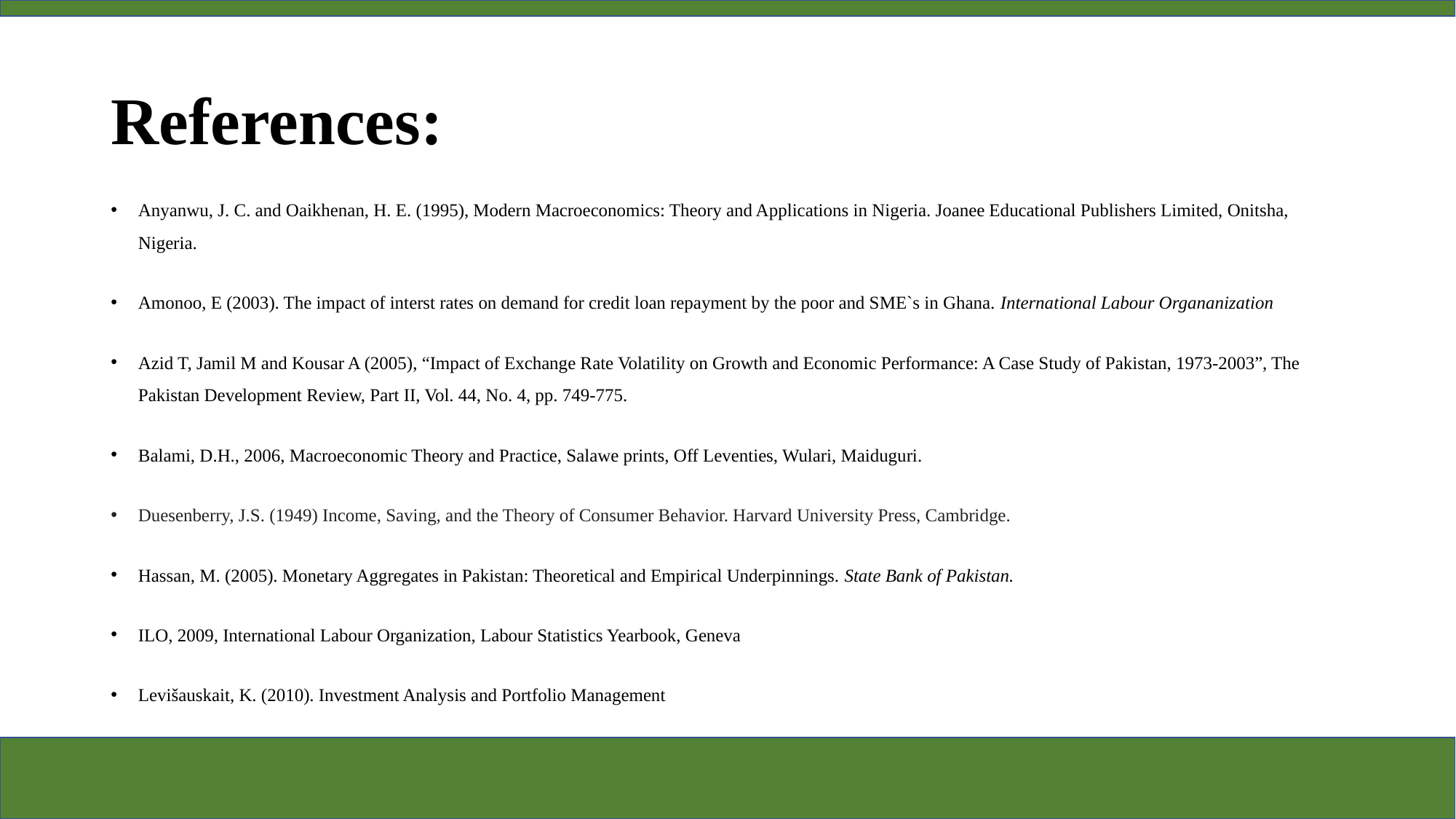

# References:
Anyanwu, J. C. and Oaikhenan, H. E. (1995), Modern Macroeconomics: Theory and Applications in Nigeria. Joanee Educational Publishers Limited, Onitsha, Nigeria.
Amonoo, E (2003). The impact of interst rates on demand for credit loan repayment by the poor and SME`s in Ghana. International Labour Organanization
Azid T, Jamil M and Kousar A (2005), “Impact of Exchange Rate Volatility on Growth and Economic Performance: A Case Study of Pakistan, 1973-2003”, The Pakistan Development Review, Part II, Vol. 44, No. 4, pp. 749-775.
Balami, D.H., 2006, Macroeconomic Theory and Practice, Salawe prints, Off Leventies, Wulari, Maiduguri.
Duesenberry, J.S. (1949) Income, Saving, and the Theory of Consumer Behavior. Harvard University Press, Cambridge.
Hassan, M. (2005). Monetary Aggregates in Pakistan: Theoretical and Empirical Underpinnings. State Bank of Pakistan.
ILO, 2009, International Labour Organization, Labour Statistics Yearbook, Geneva
Levišauskait, K. (2010). Investment Analysis and Portfolio Management